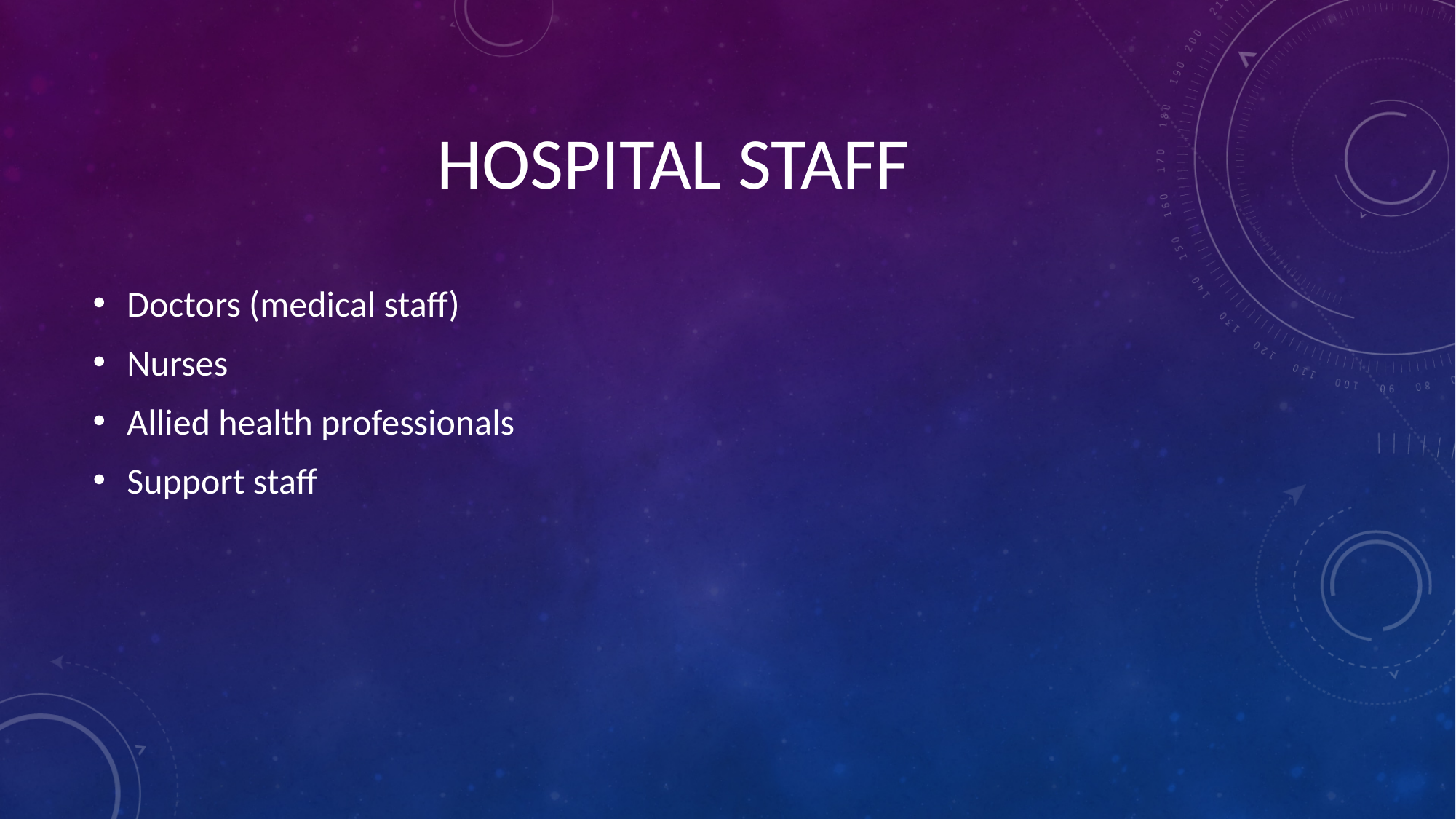

# HOSPITAL STAFF
Doctors (medical staff)
Nurses
Allied health professionals
Support staff